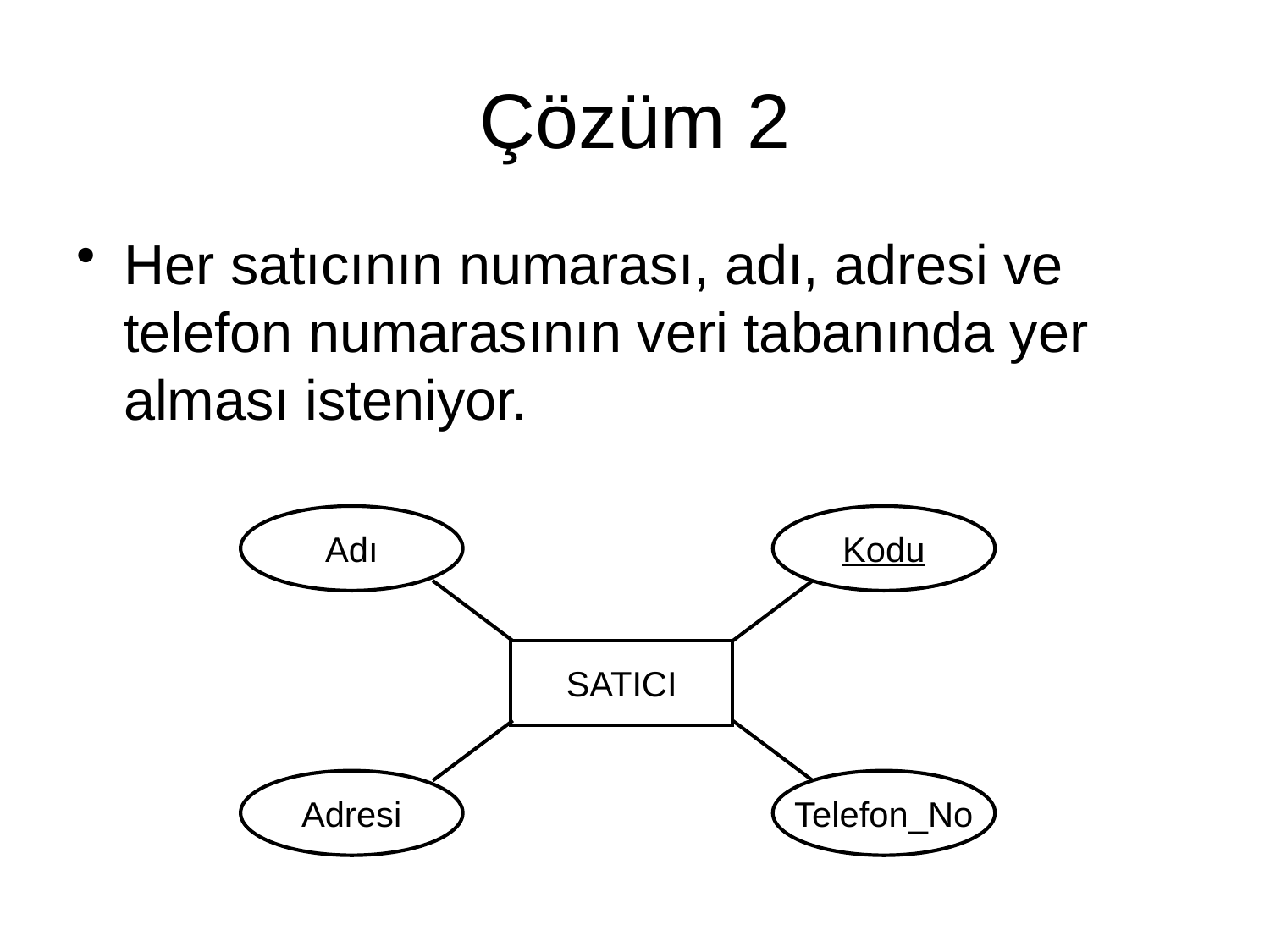

# Çözüm 2
Her satıcının numarası, adı, adresi ve telefon numarasının veri tabanında yer alması isteniyor.
Adı
Kodu

SATICI

Adresi
Telefon_No